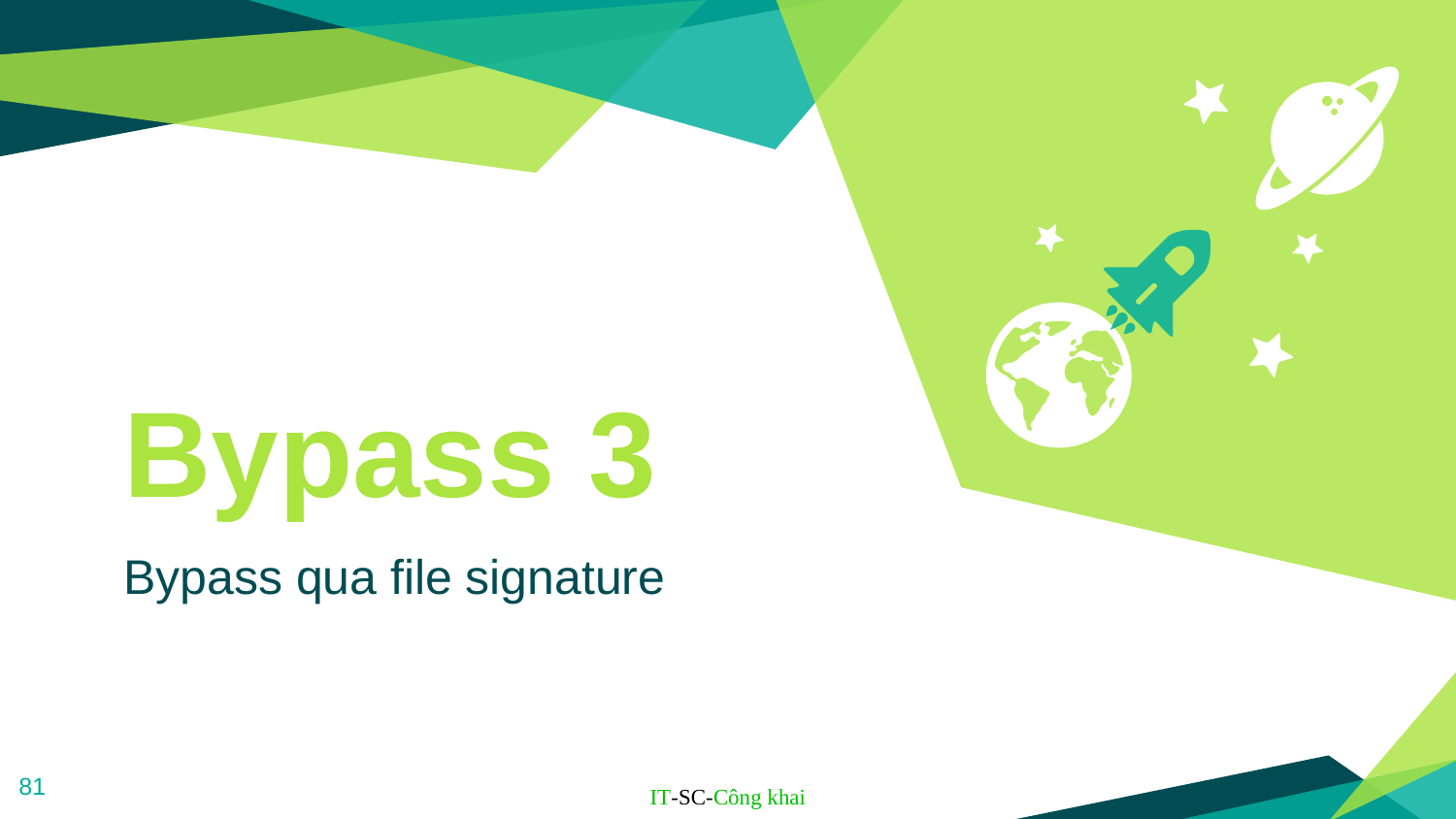

Bypass 3
Bypass qua file signature
81
IT-SC-Công khai